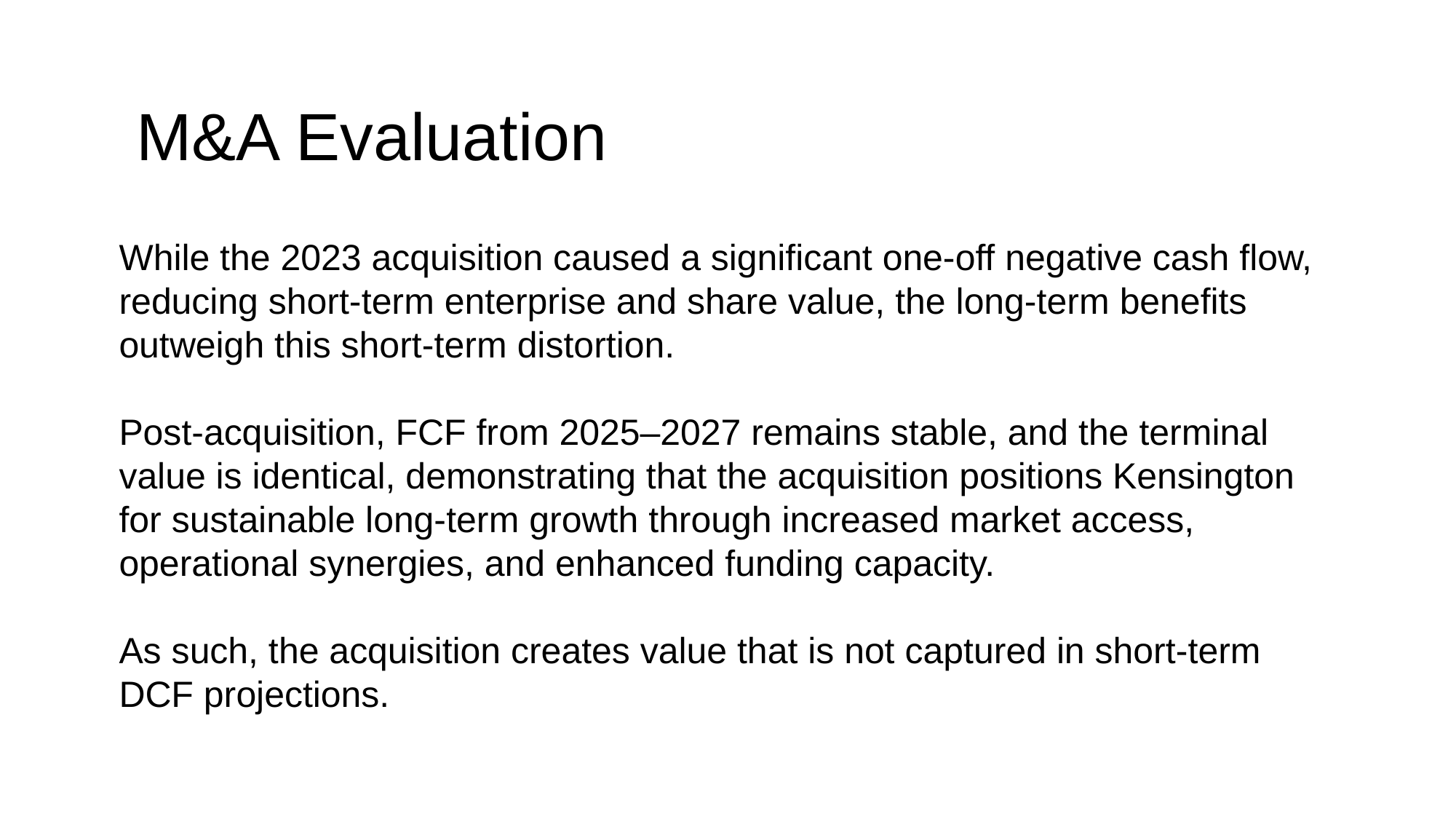

# M&A Evaluation
While the 2023 acquisition caused a significant one-off negative cash flow, reducing short-term enterprise and share value, the long-term benefits outweigh this short-term distortion.

Post-acquisition, FCF from 2025–2027 remains stable, and the terminal value is identical, demonstrating that the acquisition positions Kensington for sustainable long-term growth through increased market access, operational synergies, and enhanced funding capacity.

As such, the acquisition creates value that is not captured in short-term DCF projections.